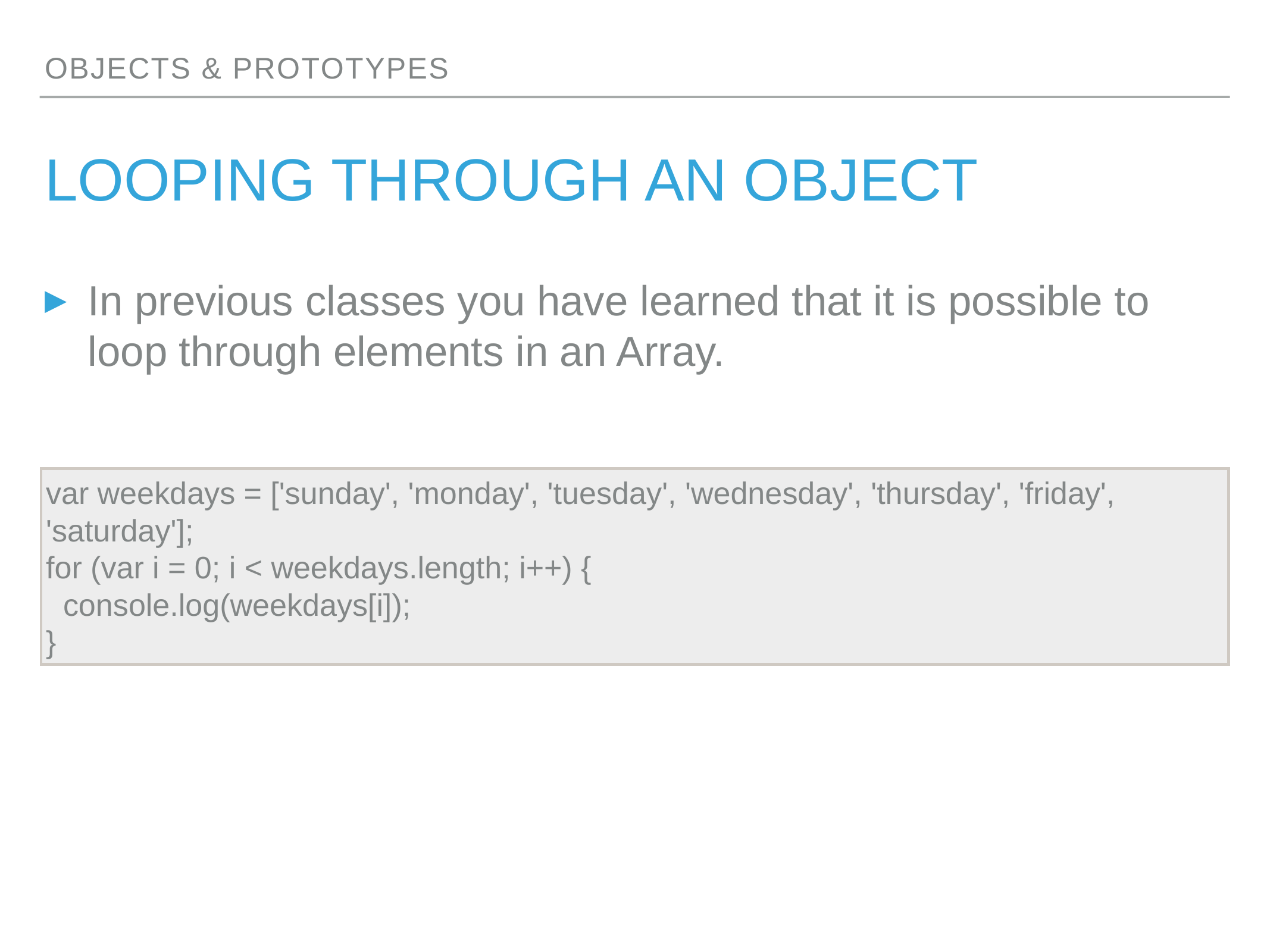

Objects & Prototypes
# looping through an object
In previous classes you have learned that it is possible to loop through elements in an Array.

var weekdays = ['sunday', 'monday', 'tuesday', 'wednesday', 'thursday', 'friday', 'saturday'];
for (var i = 0; i < weekdays.length; i++) {
  console.log(weekdays[i]);
}